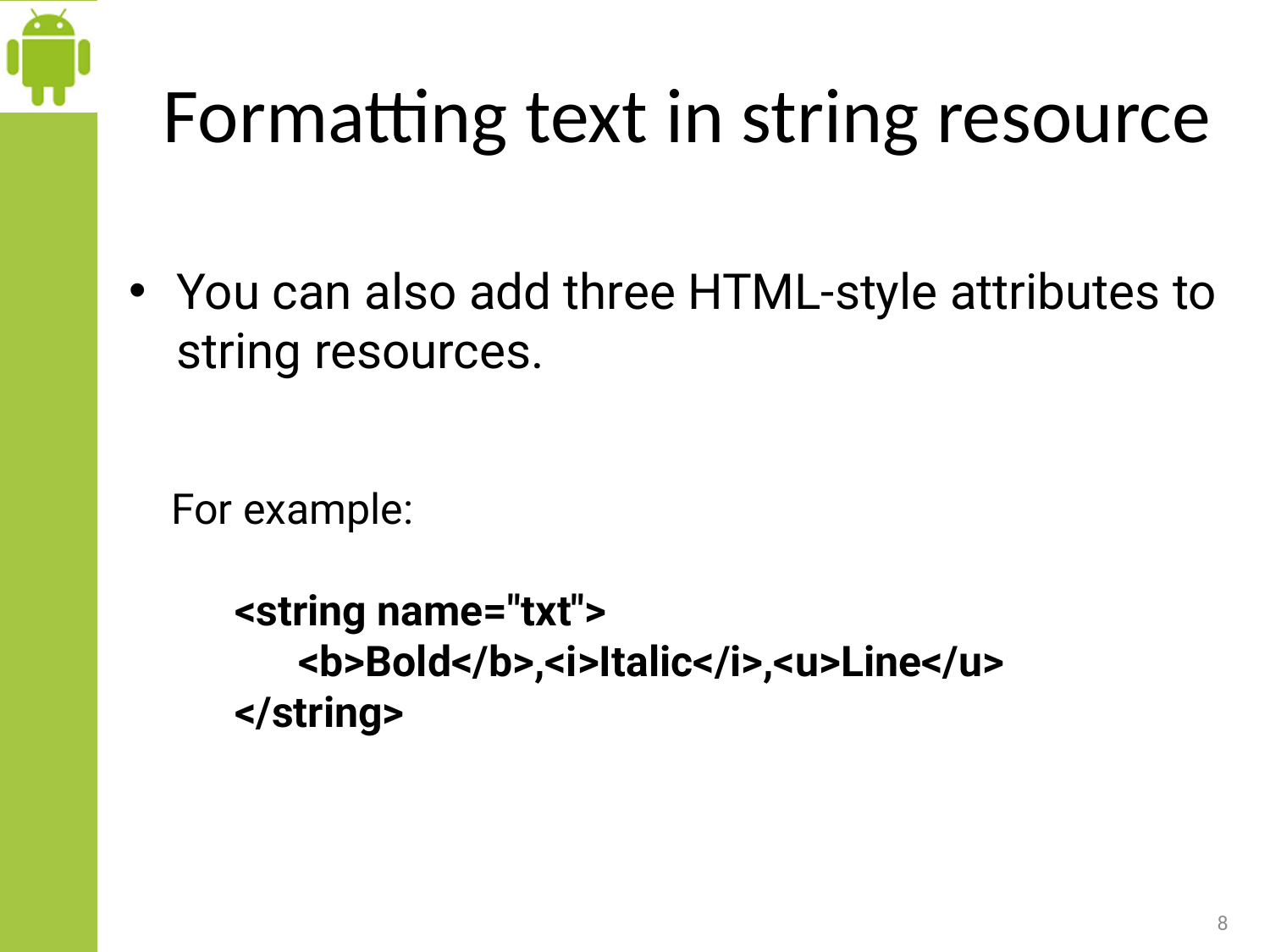

# Formatting text in string resource
You can also add three HTML-style attributes to string resources.

For example:

<string name="txt">
<b>Bold</b>,<i>Italic</i>,<u>Line</u>
</string>
8